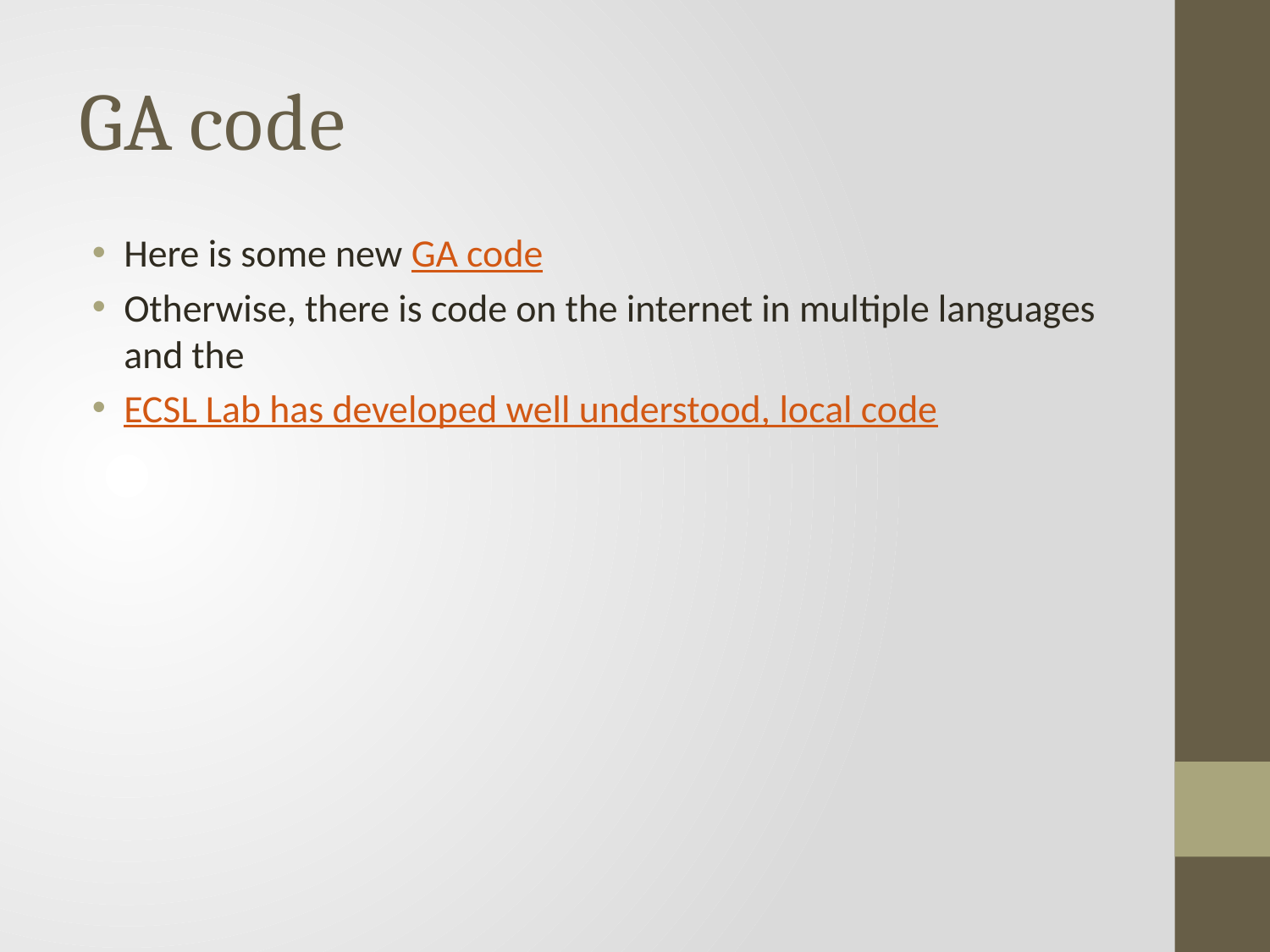

# GA code
Here is some new GA code
Otherwise, there is code on the internet in multiple languages and the
ECSL Lab has developed well understood, local code